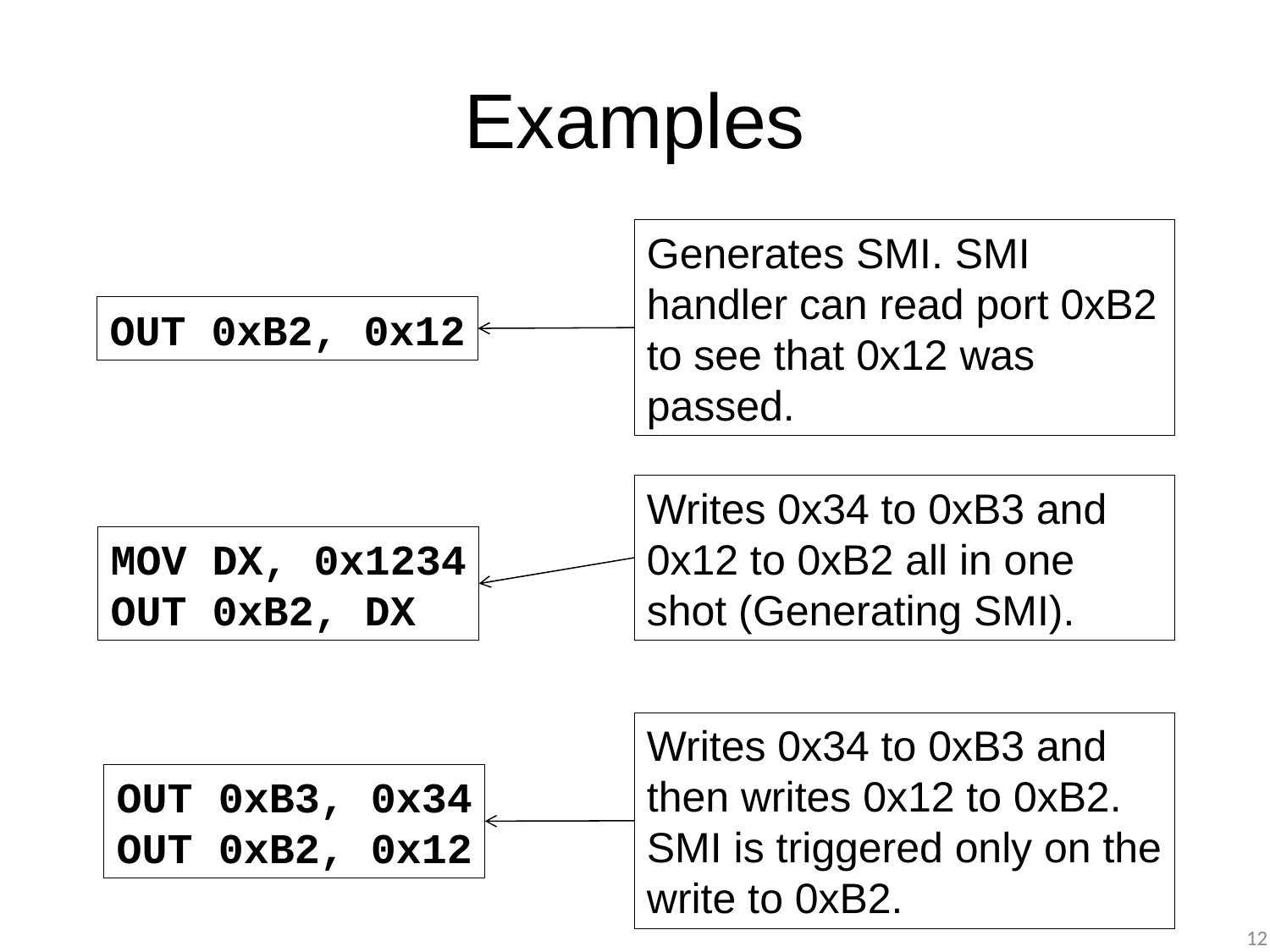

# Examples
Generates SMI. SMI handler can read port 0xB2 to see that 0x12 was passed.
OUT 0xB2, 0x12
Writes 0x34 to 0xB3 and 0x12 to 0xB2 all in one shot (Generating SMI).
MOV DX, 0x1234
OUT 0xB2, DX
Writes 0x34 to 0xB3 and then writes 0x12 to 0xB2. SMI is triggered only on the write to 0xB2.

OUT 0xB3, 0x34
OUT 0xB2, 0x12
12